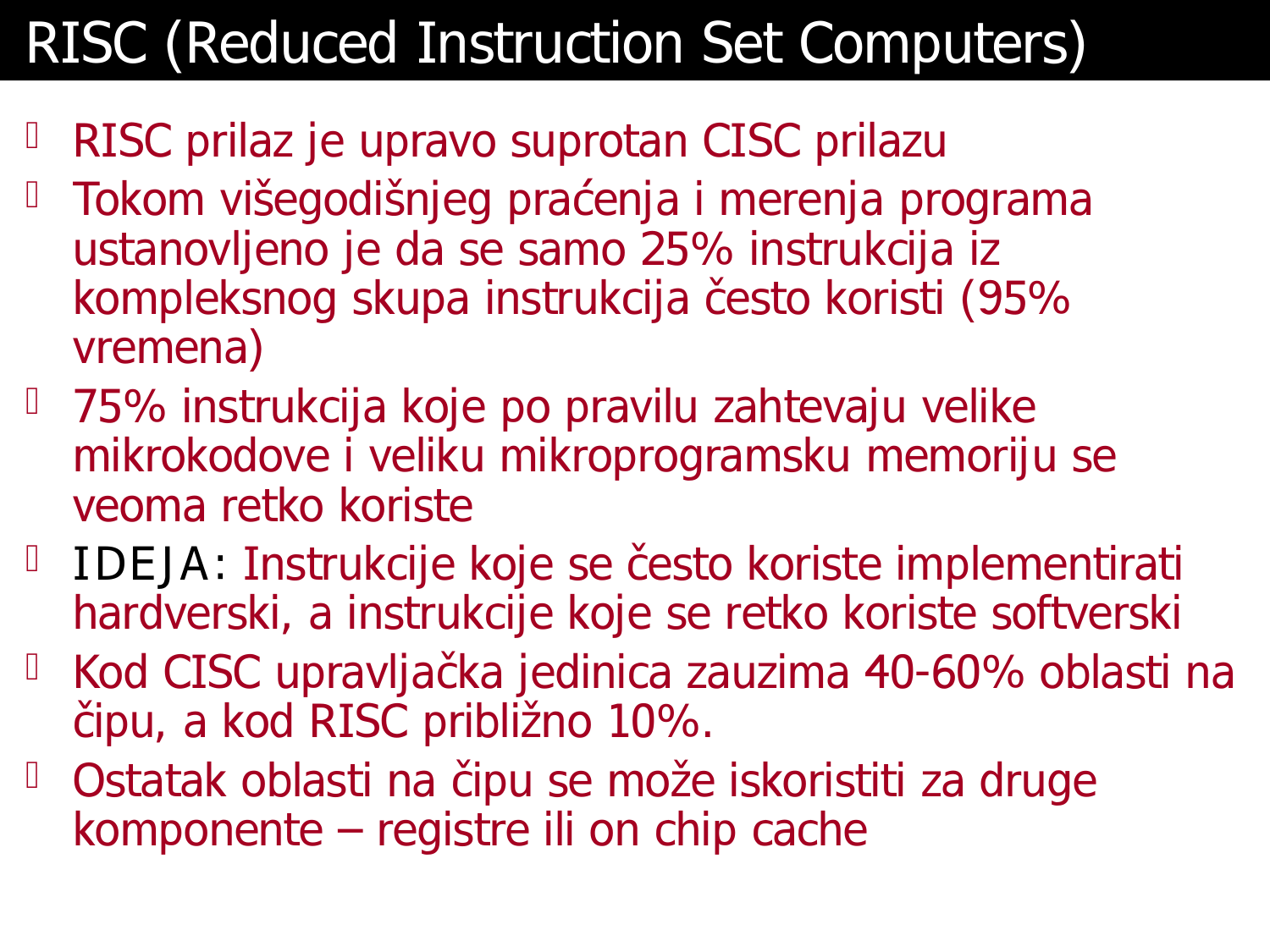

# RISC (Reduced Instruction Set Computers)
RISC prilaz je upravo suprotan CISC prilazu
Tokom višegodišnjeg praćenja i merenja programa ustanovljeno je da se samo 25% instrukcija iz kompleksnog skupa instrukcija često koristi (95% vremena)
75% instrukcija koje po pravilu zahtevaju velike mikrokodove i veliku mikroprogramsku memoriju se veoma retko koriste
IDEJA: Instrukcije koje se često koriste implementirati hardverski, a instrukcije koje se retko koriste softverski
Kod CISC upravljačka jedinica zauzima 40-60% oblasti na čipu, a kod RISC približno 10%.
Ostatak oblasti na čipu se može iskoristiti za druge komponente – registre ili on chip cache